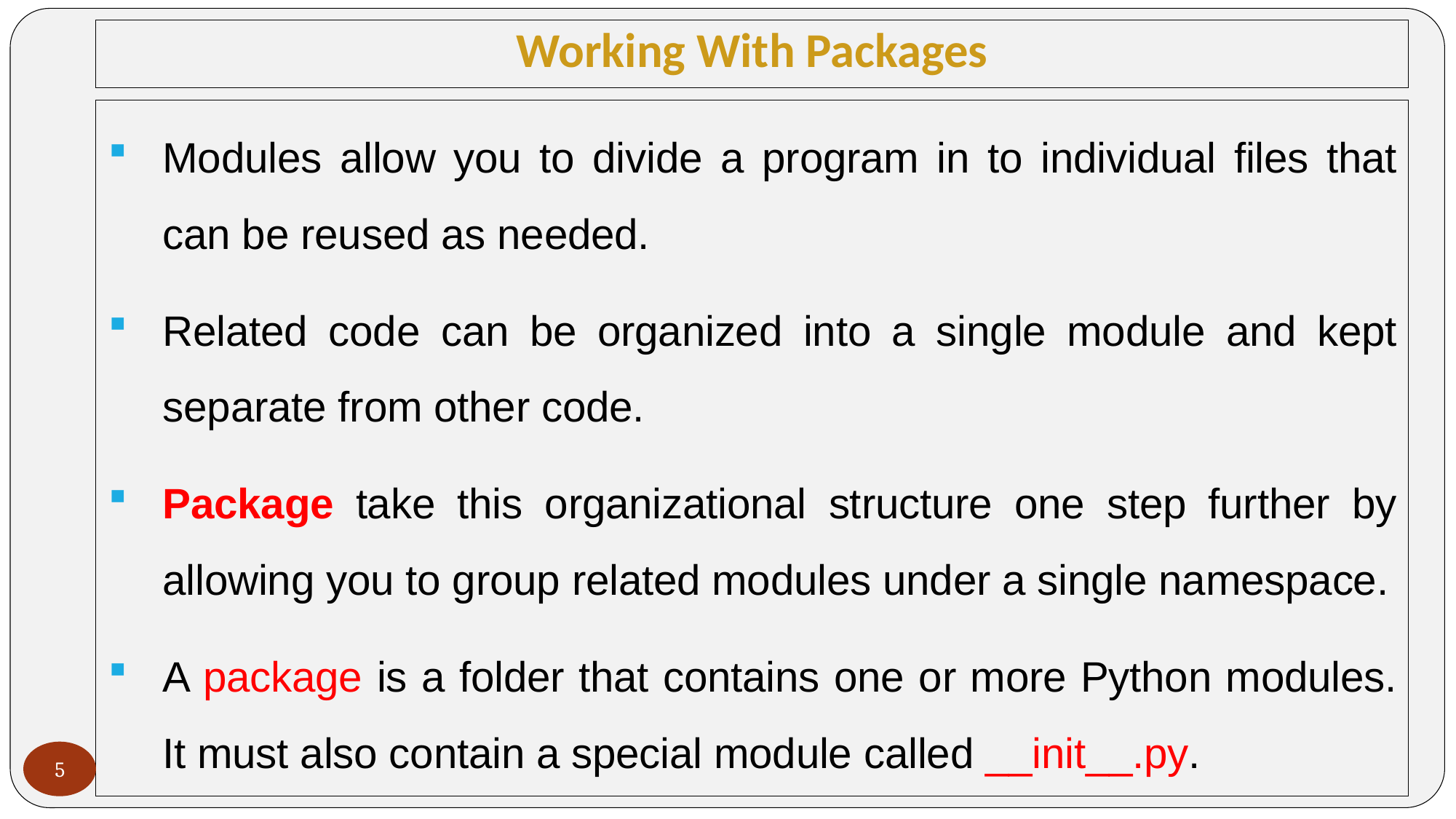

# Working With Packages
Modules allow you to divide a program in to individual files that can be reused as needed.
Related code can be organized into a single module and kept separate from other code.
Package take this organizational structure one step further by allowing you to group related modules under a single namespace.
A package is a folder that contains one or more Python modules. It must also contain a special module called __init__.py.

5